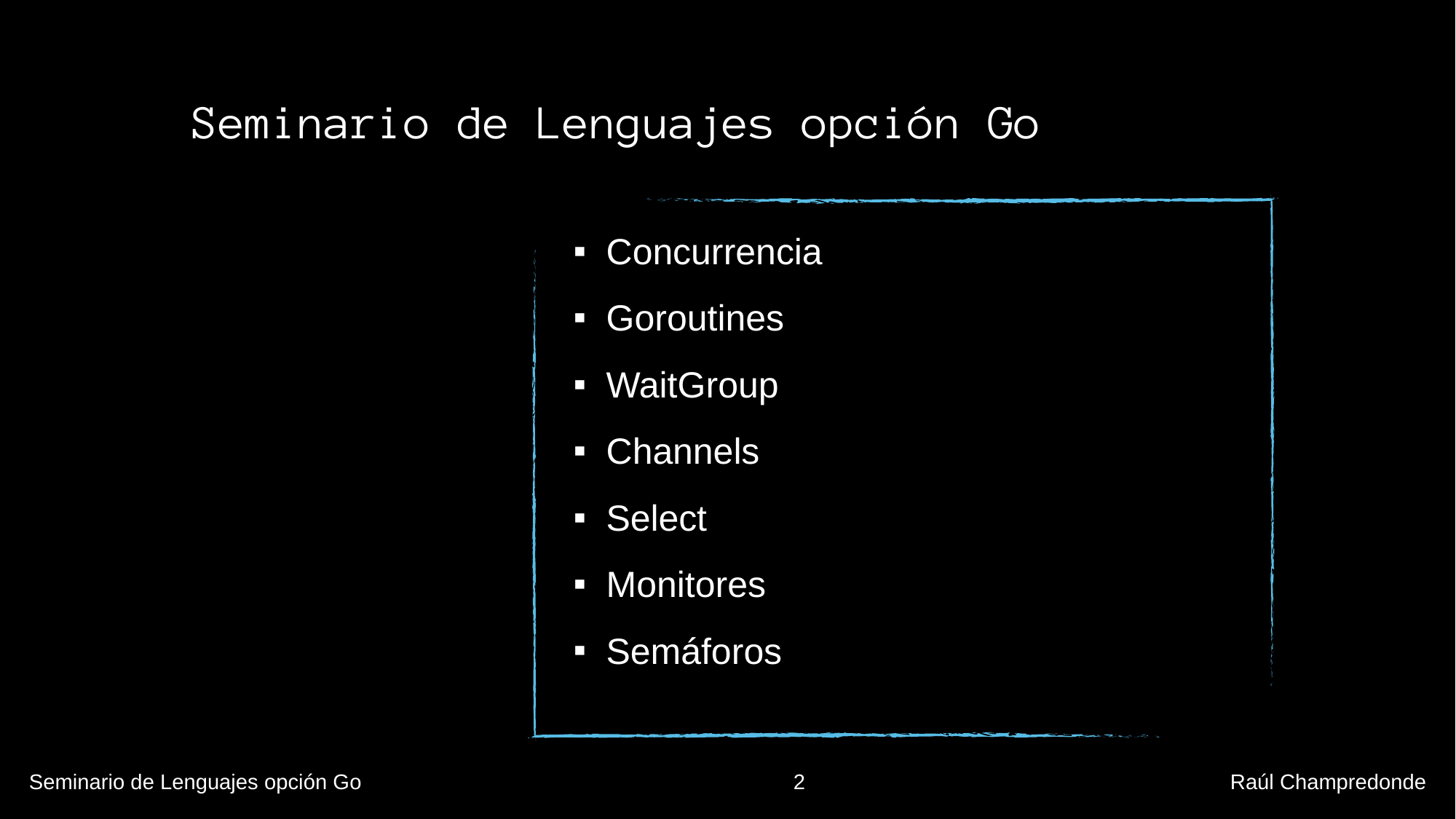

# Seminario de Lenguajes opción Go
Concurrencia
Goroutines
WaitGroup
Channels
Select
Monitores
Semáforos
Seminario de Lenguajes opción Go				2				Raúl Champredonde